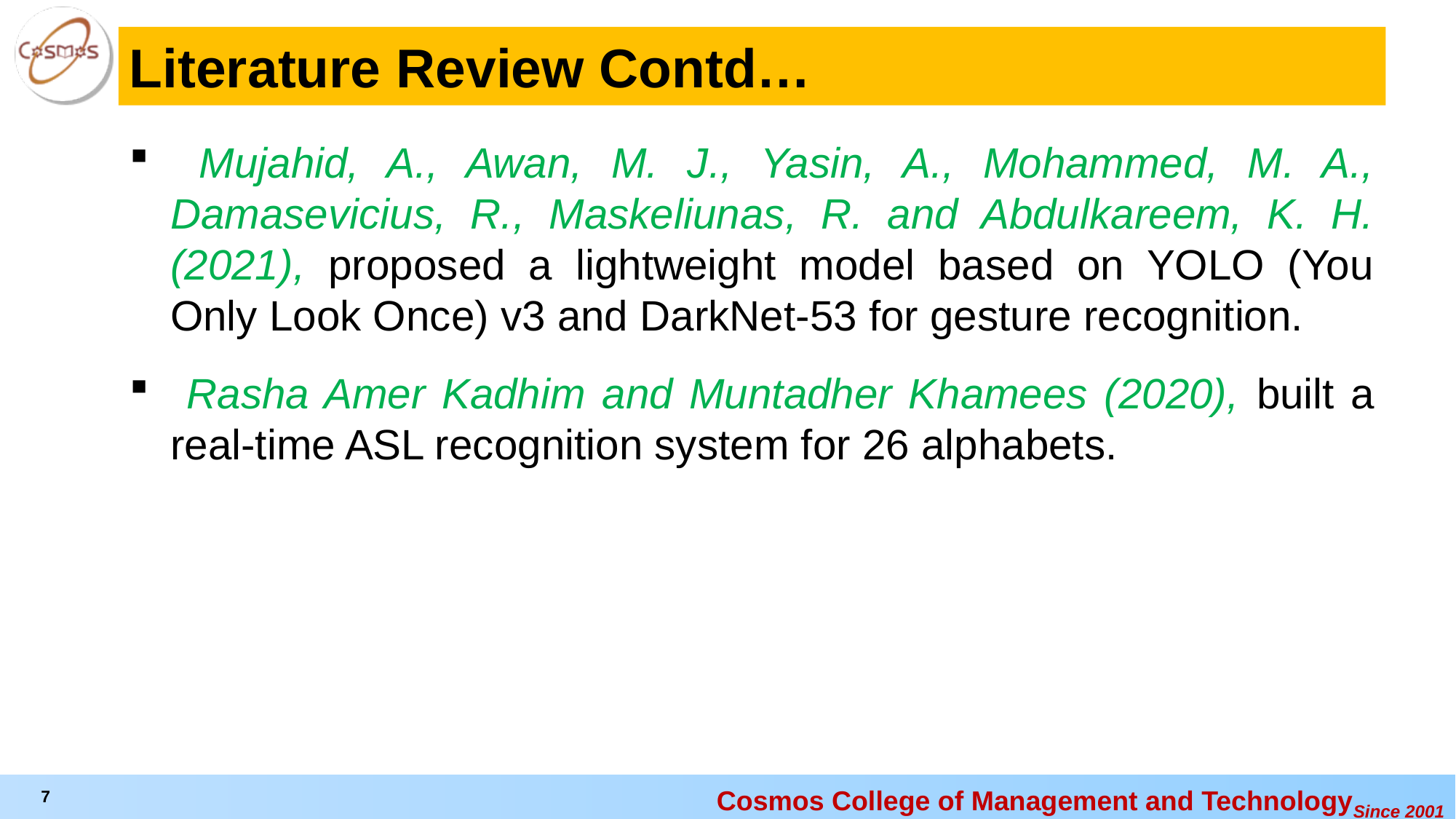

# Literature Review Contd…
 Mujahid, A., Awan, M. J., Yasin, A., Mohammed, M. A., Damasevicius, R., Maskeliunas, R. and Abdulkareem, K. H. (2021), proposed a lightweight model based on YOLO (You Only Look Once) v3 and DarkNet-53 for gesture recognition.
 Rasha Amer Kadhim and Muntadher Khamees (2020), built a real-time ASL recognition system for 26 alphabets.